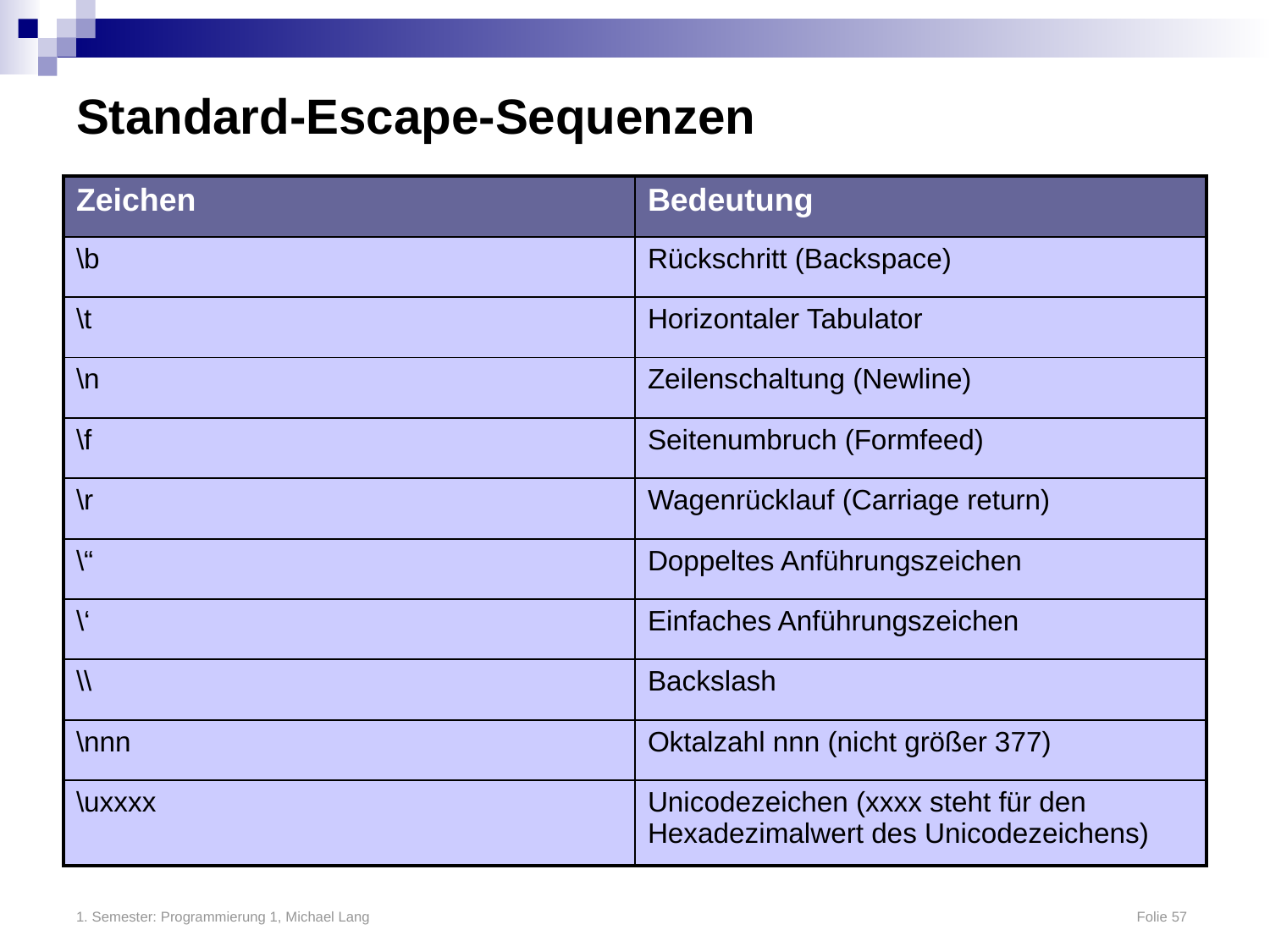

# Standard-Escape-Sequenzen
| Zeichen | Bedeutung |
| --- | --- |
| \b | Rückschritt (Backspace) |
| \t | Horizontaler Tabulator |
| \n | Zeilenschaltung (Newline) |
| \f | Seitenumbruch (Formfeed) |
| \r | Wagenrücklauf (Carriage return) |
| \“ | Doppeltes Anführungszeichen |
| \‘ | Einfaches Anführungszeichen |
| \\ | Backslash |
| \nnn | Oktalzahl nnn (nicht größer 377) |
| \uxxxx | Unicodezeichen (xxxx steht für den Hexadezimalwert des Unicodezeichens) |
1. Semester: Programmierung 1, Michael Lang	Folie 57